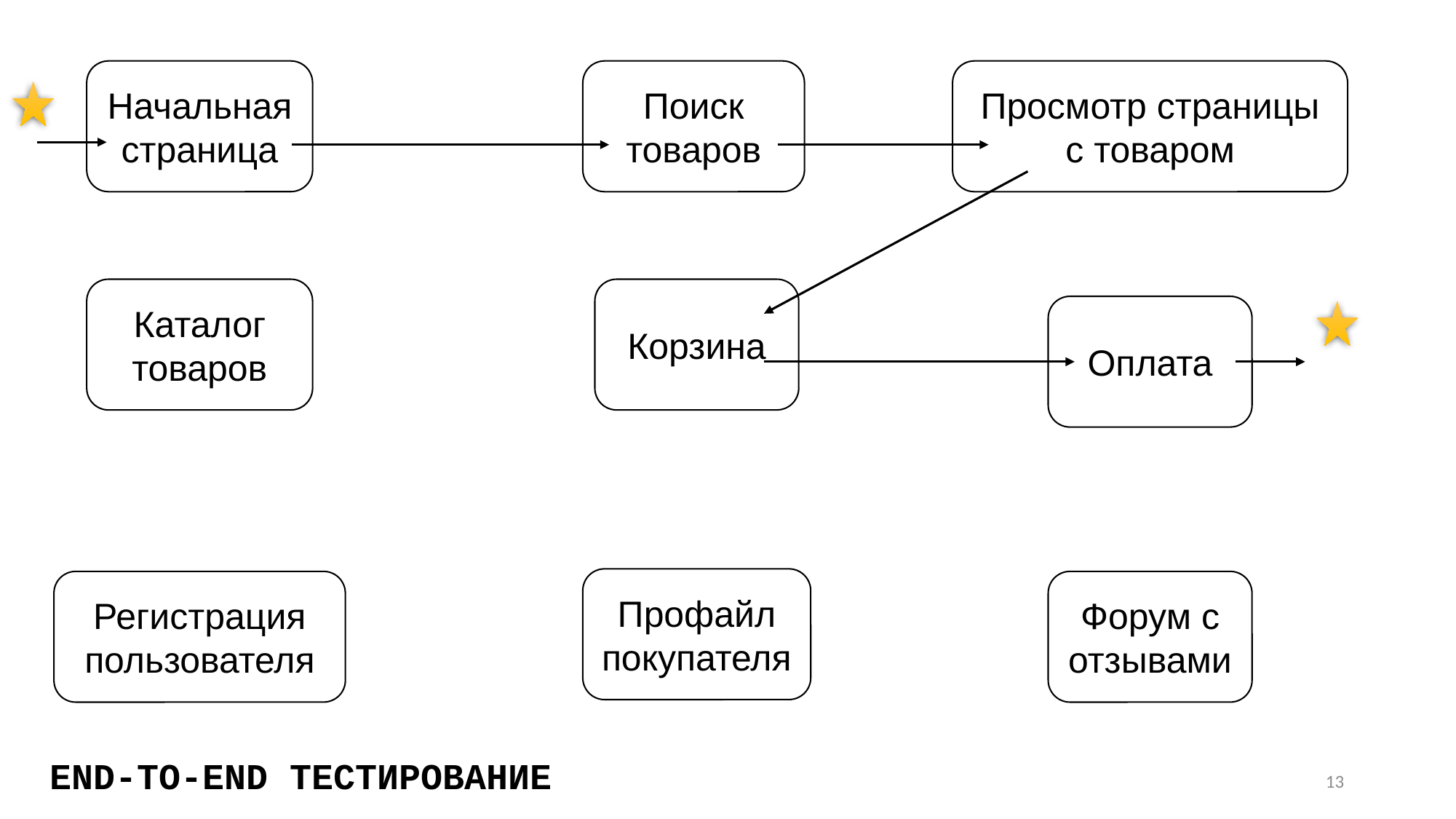

Начальная страница
Поиск товаров
Просмотр страницы с товаром

Каталог товаров
Корзина
Оплата

Профайл покупателя
Регистрация
пользователя
Форум с отзывами
END-TO-END ТЕСТИРОВАНИЕ
13